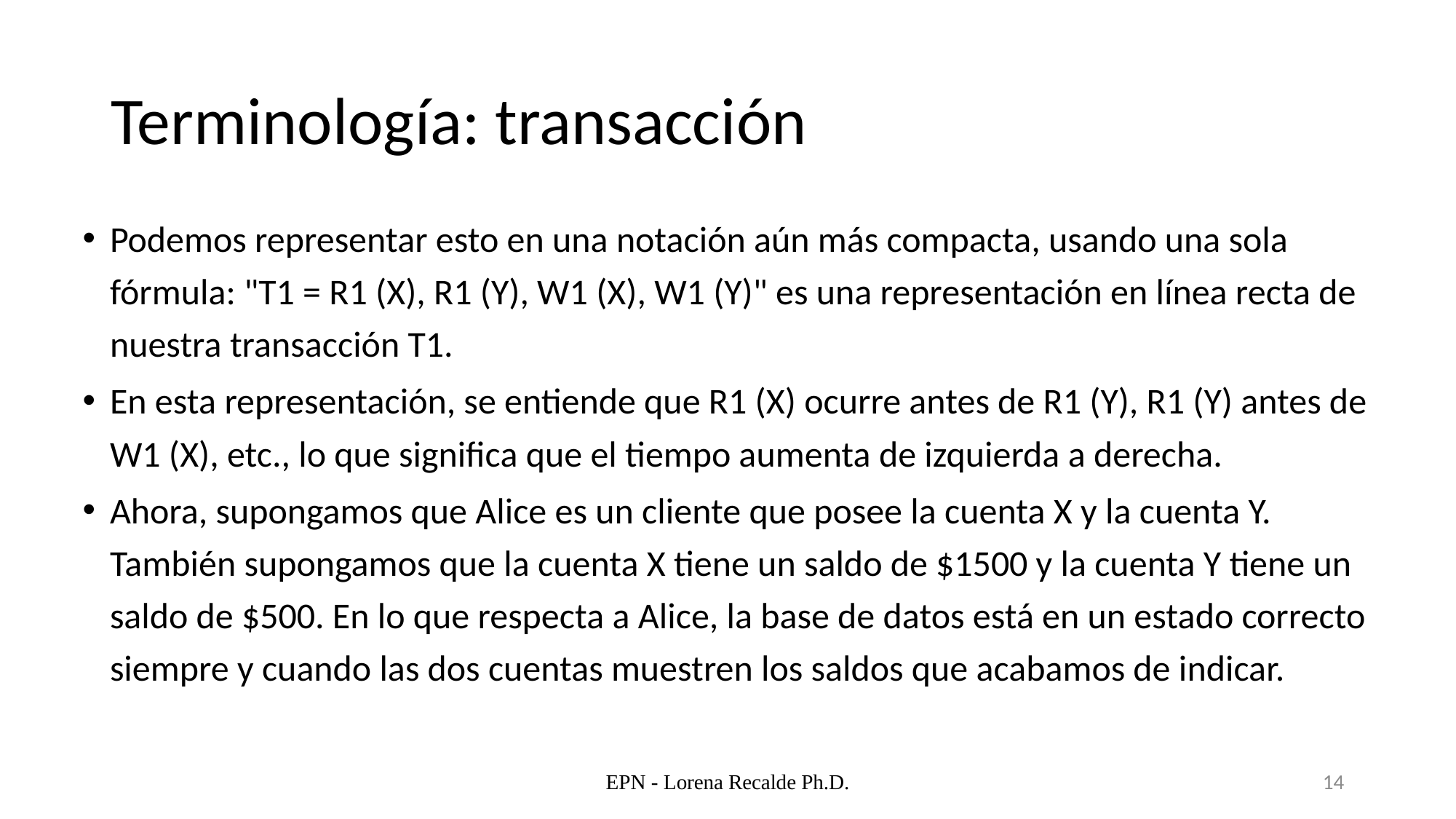

# Terminología: transacción
Podemos representar esto en una notación aún más compacta, usando una sola fórmula: "T1 = R1 (X), R1 (Y), W1 (X), W1 (Y)" es una representación en línea recta de nuestra transacción T1.
En esta representación, se entiende que R1 (X) ocurre antes de R1 (Y), R1 (Y) antes de W1 (X), etc., lo que significa que el tiempo aumenta de izquierda a derecha.
Ahora, supongamos que Alice es un cliente que posee la cuenta X y la cuenta Y. También supongamos que la cuenta X tiene un saldo de $1500 y la cuenta Y tiene un saldo de $500. En lo que respecta a Alice, la base de datos está en un estado correcto siempre y cuando las dos cuentas muestren los saldos que acabamos de indicar.
EPN - Lorena Recalde Ph.D.
14